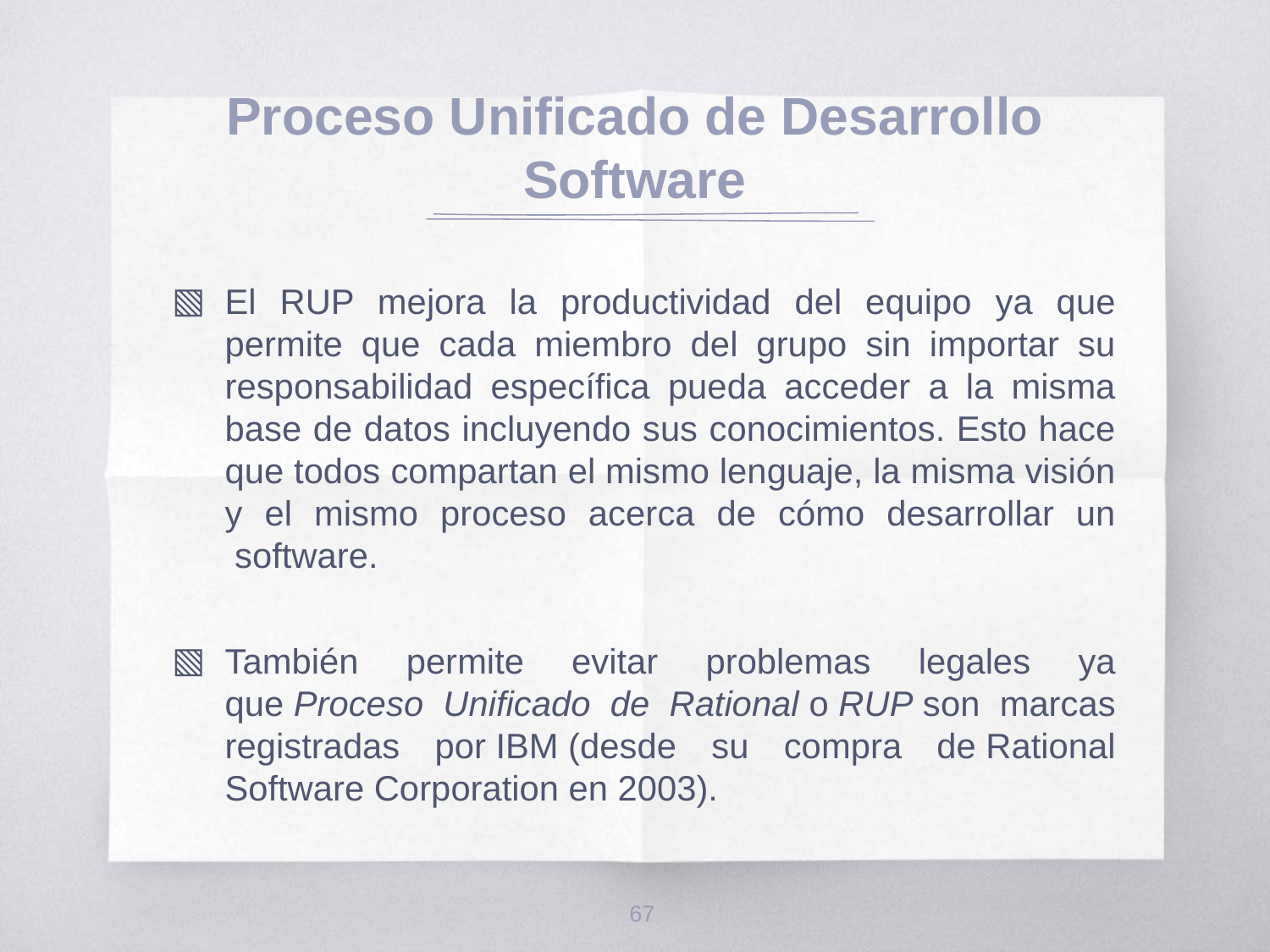

# Proceso Unificado de Desarrollo Software
El RUP mejora la productividad del equipo ya que permite que cada miembro del grupo sin importar su responsabilidad específica pueda acceder a la misma base de datos incluyendo sus conocimientos. Esto hace que todos compartan el mismo lenguaje, la misma visión y el mismo proceso acerca de cómo desarrollar un  software.

También permite evitar problemas legales ya que Proceso Unificado de Rational o RUP son marcas registradas por IBM (desde su compra de Rational Software Corporation en 2003).
67